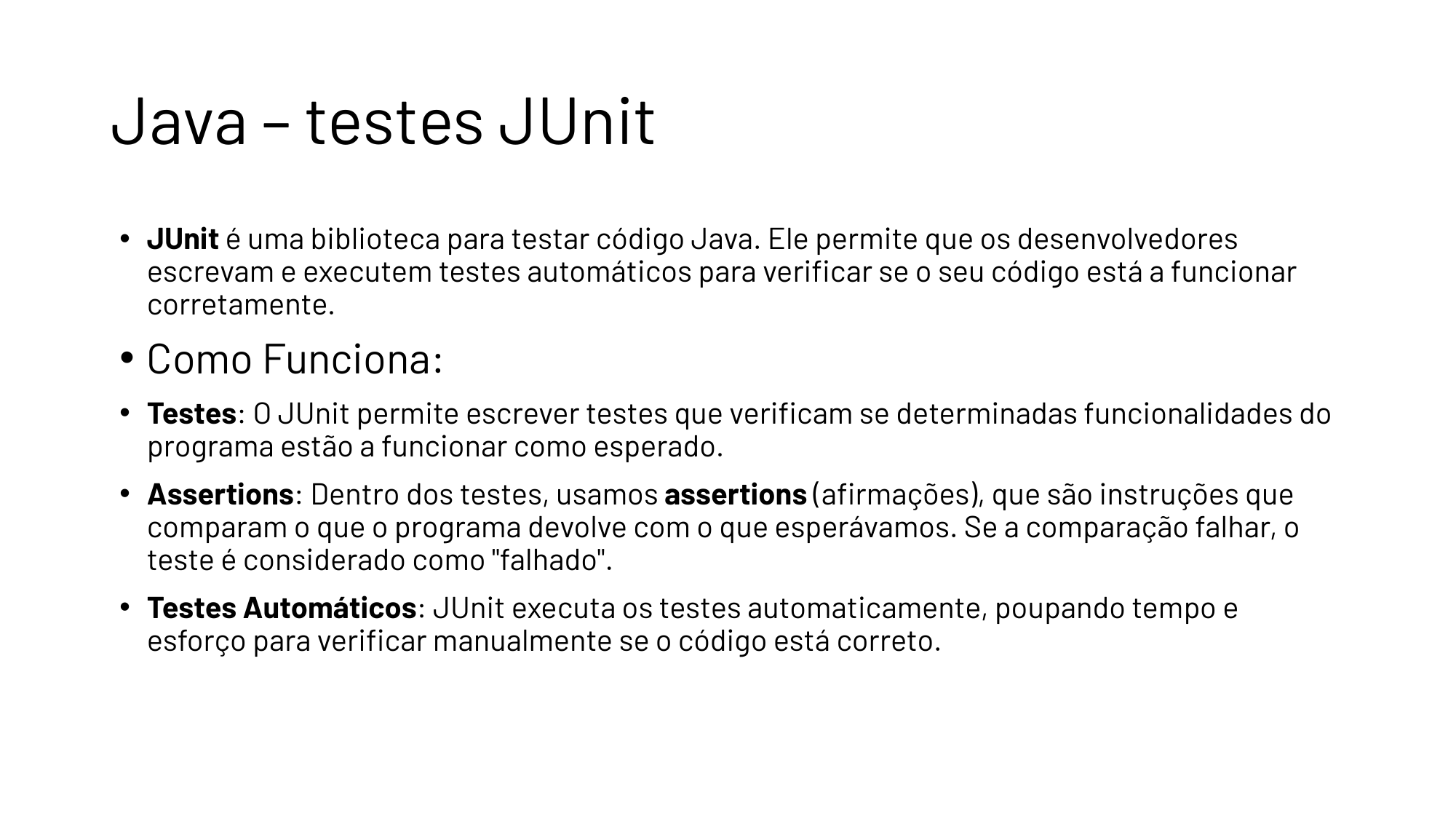

# Java – testes JUnit
JUnit é uma biblioteca para testar código Java. Ele permite que os desenvolvedores escrevam e executem testes automáticos para verificar se o seu código está a funcionar corretamente.
Como Funciona:
Testes: O JUnit permite escrever testes que verificam se determinadas funcionalidades do programa estão a funcionar como esperado.
Assertions: Dentro dos testes, usamos assertions (afirmações), que são instruções que comparam o que o programa devolve com o que esperávamos. Se a comparação falhar, o teste é considerado como "falhado".
Testes Automáticos: JUnit executa os testes automaticamente, poupando tempo e esforço para verificar manualmente se o código está correto.